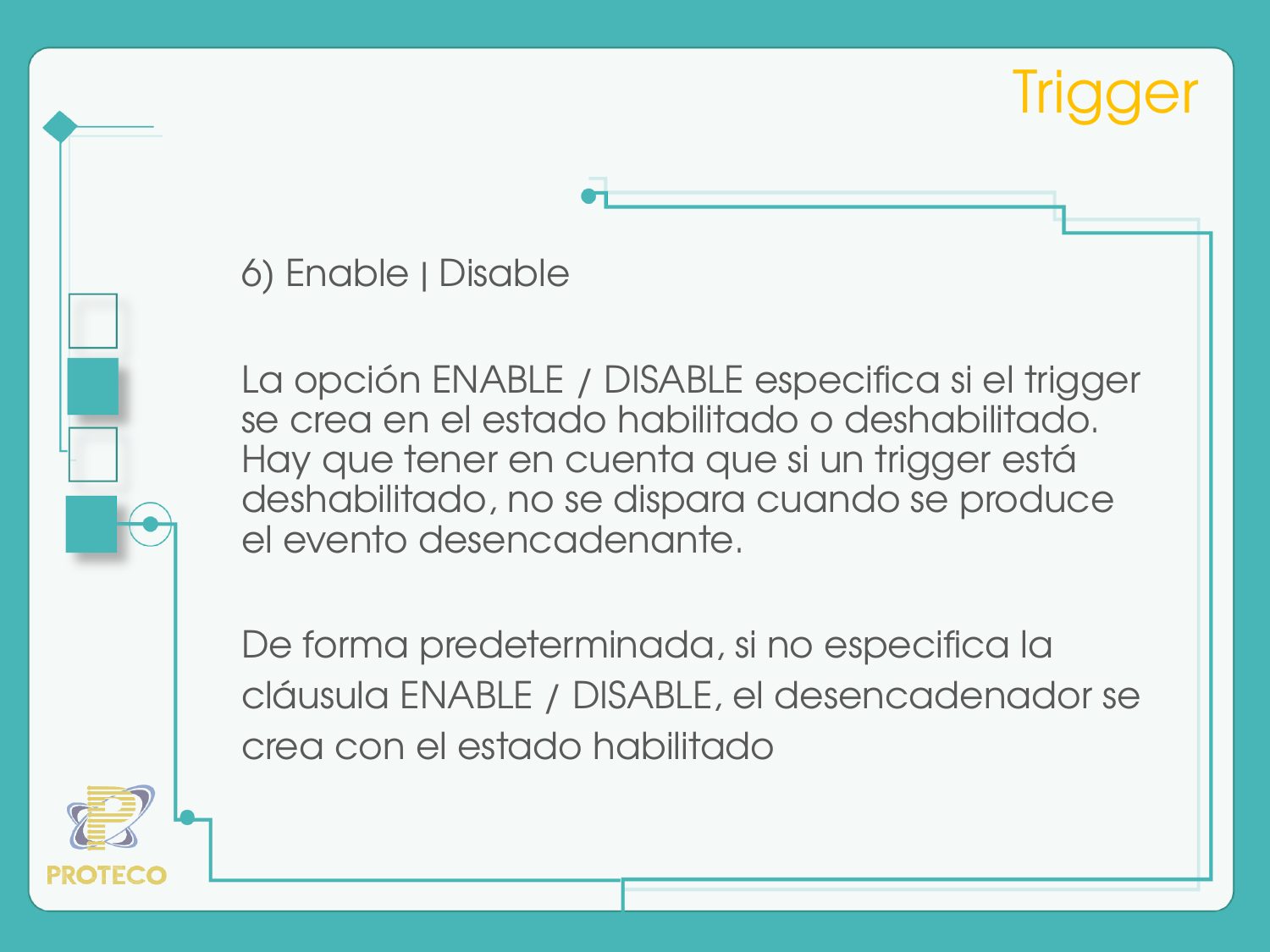

# Trigger
6) Enable | Disable

La opción ENABLE / DISABLE especifica si el trigger se crea en el estado habilitado o deshabilitado. Hay que tener en cuenta que si un trigger está deshabilitado, no se dispara cuando se produce el evento desencadenante.

De forma predeterminada, si no especifica la cláusula ENABLE / DISABLE, el desencadenador se crea con el estado habilitado